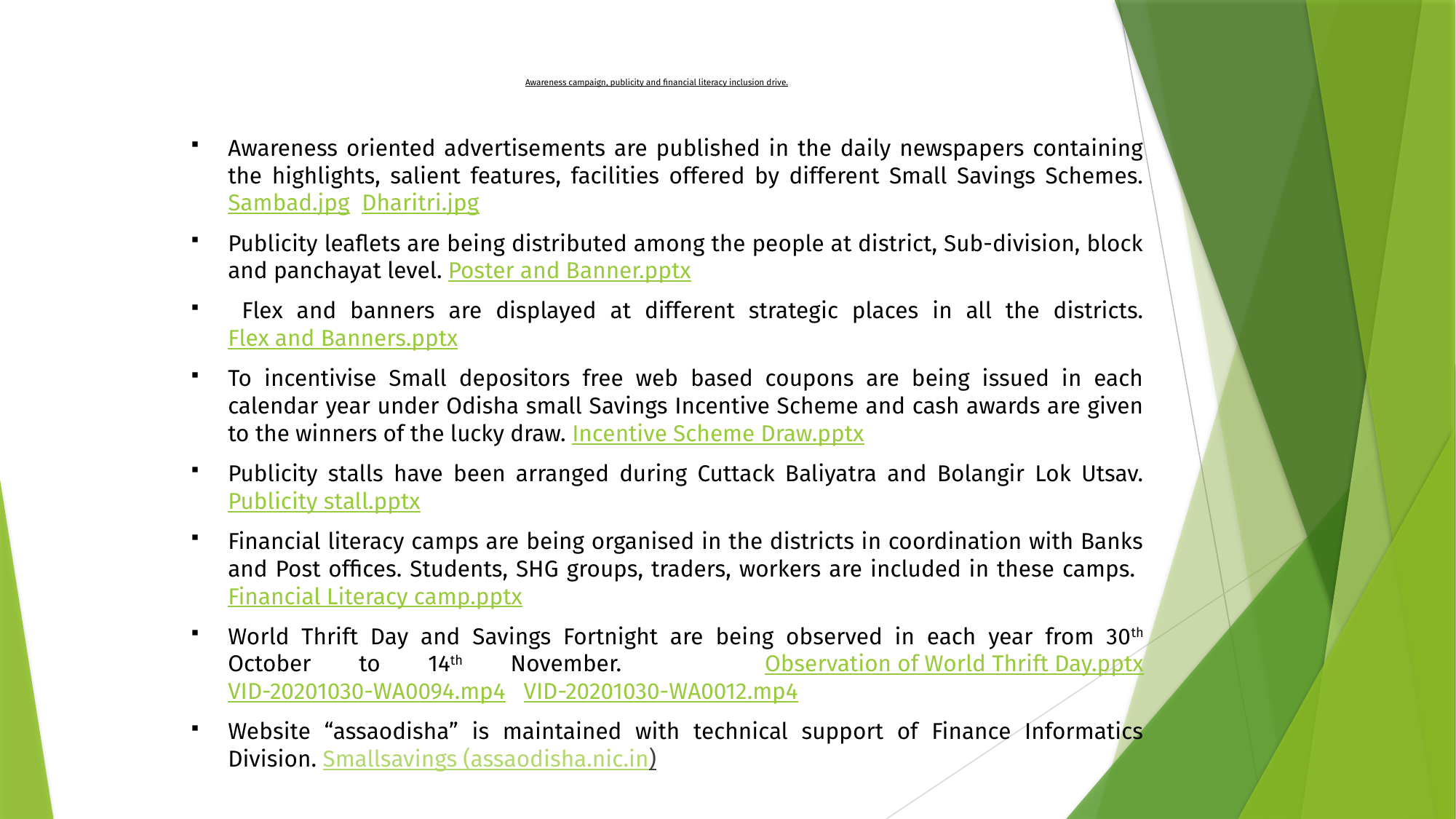

# Awareness campaign, publicity and financial literacy inclusion drive.
Awareness oriented advertisements are published in the daily newspapers containing the highlights, salient features, facilities offered by different Small Savings Schemes. Sambad.jpg  Dharitri.jpg
Publicity leaflets are being distributed among the people at district, Sub-division, block and panchayat level. Poster and Banner.pptx
 Flex and banners are displayed at different strategic places in all the districts. Flex and Banners.pptx
To incentivise Small depositors free web based coupons are being issued in each calendar year under Odisha small Savings Incentive Scheme and cash awards are given to the winners of the lucky draw. Incentive Scheme Draw.pptx
Publicity stalls have been arranged during Cuttack Baliyatra and Bolangir Lok Utsav. Publicity stall.pptx
Financial literacy camps are being organised in the districts in coordination with Banks and Post offices. Students, SHG groups, traders, workers are included in these camps.  Financial Literacy camp.pptx
World Thrift Day and Savings Fortnight are being observed in each year from 30th October to 14th November.   Observation of World Thrift Day.pptx VID-20201030-WA0094.mp4   VID-20201030-WA0012.mp4
Website “assaodisha” is maintained with technical support of Finance Informatics Division. Smallsavings (assaodisha.nic.in)